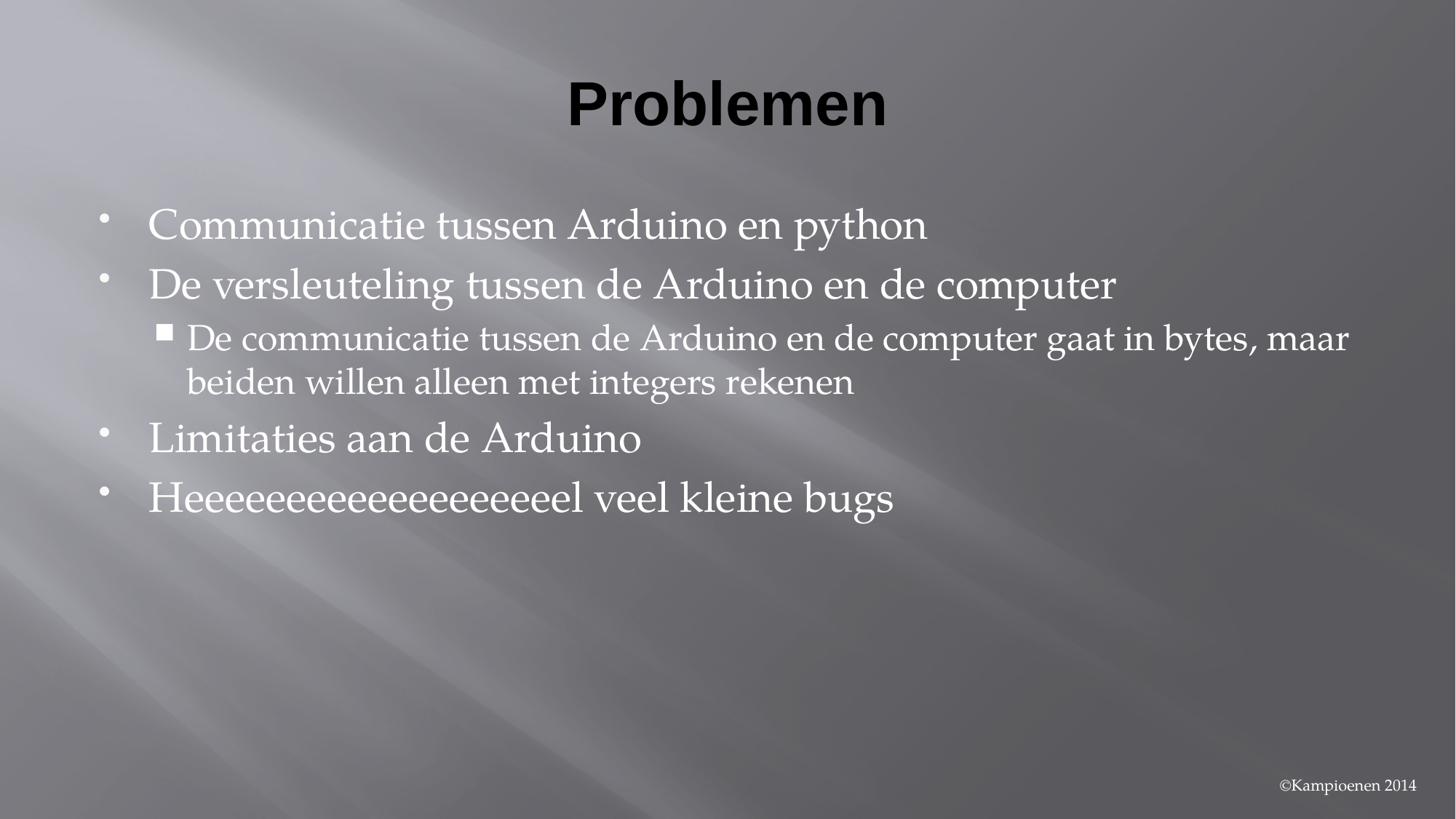

# Problemen
Communicatie tussen Arduino en python
De versleuteling tussen de Arduino en de computer
De communicatie tussen de Arduino en de computer gaat in bytes, maar beiden willen alleen met integers rekenen
Limitaties aan de Arduino
Heeeeeeeeeeeeeeeeeeel veel kleine bugs
©Kampioenen 2014